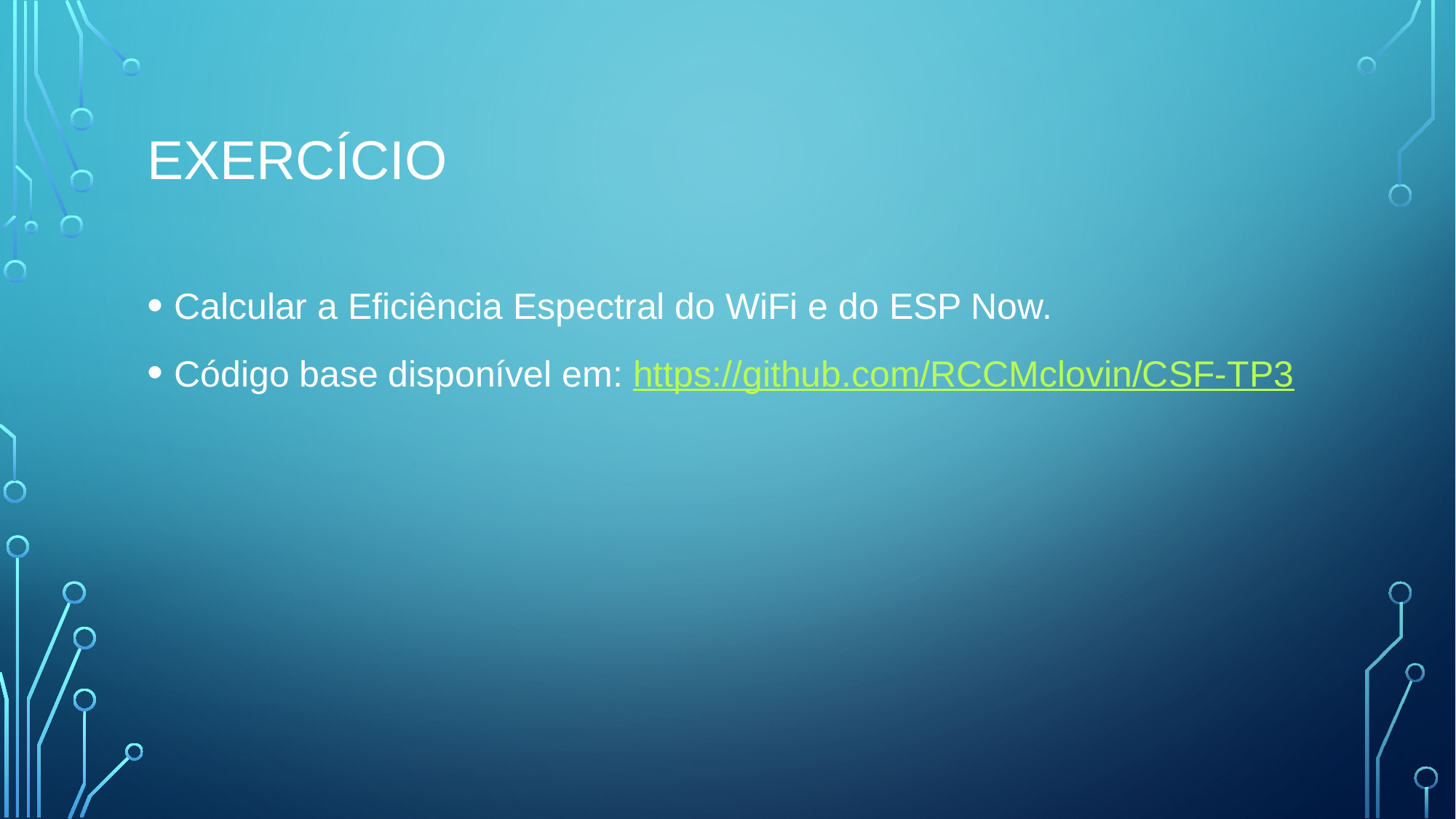

# Exercício
Calcular a Eficiência Espectral do WiFi e do ESP Now.
Código base disponível em: https://github.com/RCCMclovin/CSF-TP3